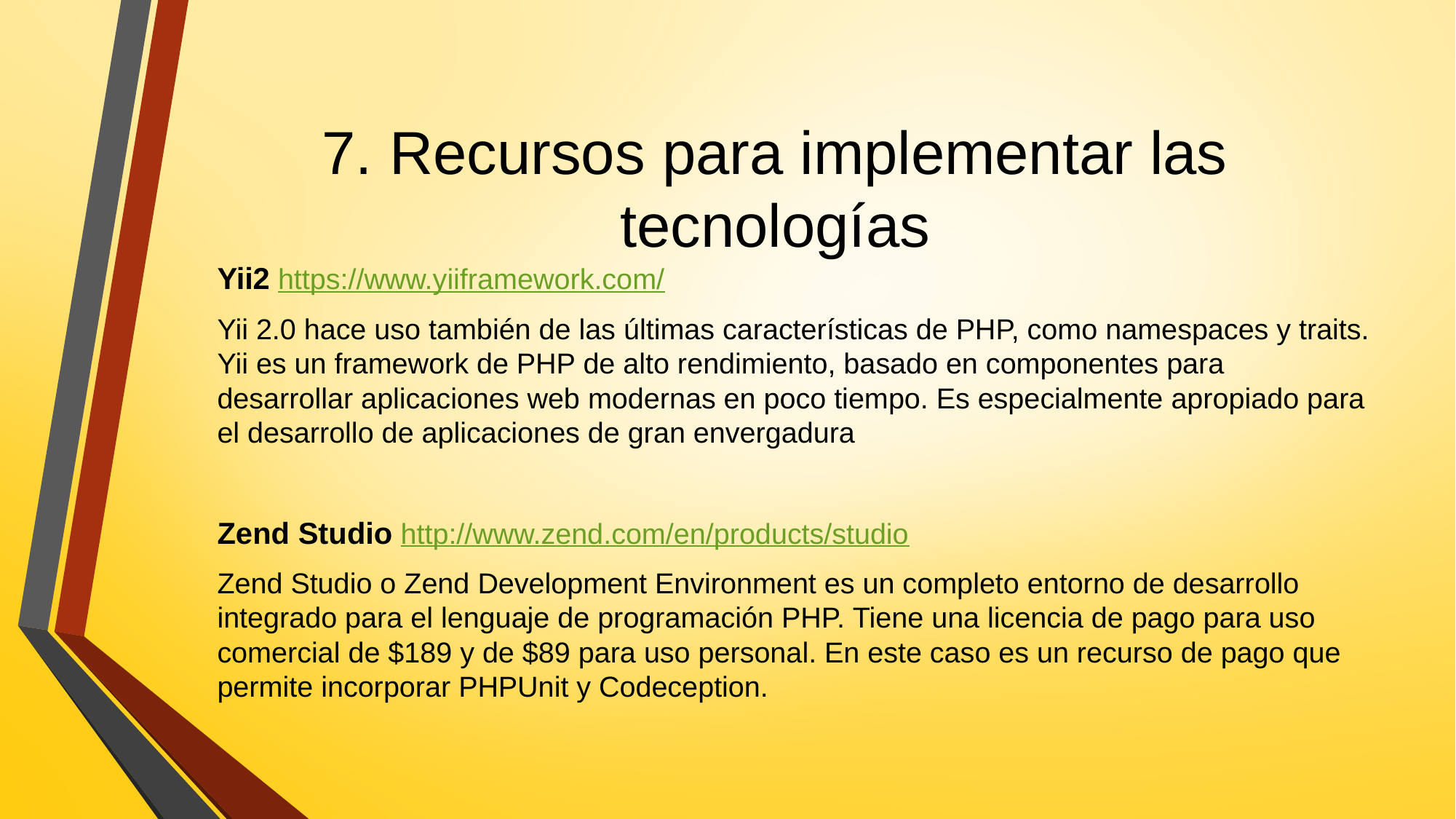

# 7. Recursos para implementar las tecnologías

Yii2 https://www.yiiframework.com/
Yii 2.0 hace uso también de las últimas características de PHP, como namespaces y traits. Yii es un framework de PHP de alto rendimiento, basado en componentes para desarrollar aplicaciones web modernas en poco tiempo. Es especialmente apropiado para el desarrollo de aplicaciones de gran envergadura

Zend Studio http://www.zend.com/en/products/studio
Zend Studio o Zend Development Environment es un completo entorno de desarrollo integrado para el lenguaje de programación PHP. Tiene una licencia de pago para uso comercial de $189 y de $89 para uso personal. En este caso es un recurso de pago que permite incorporar PHPUnit y Codeception.